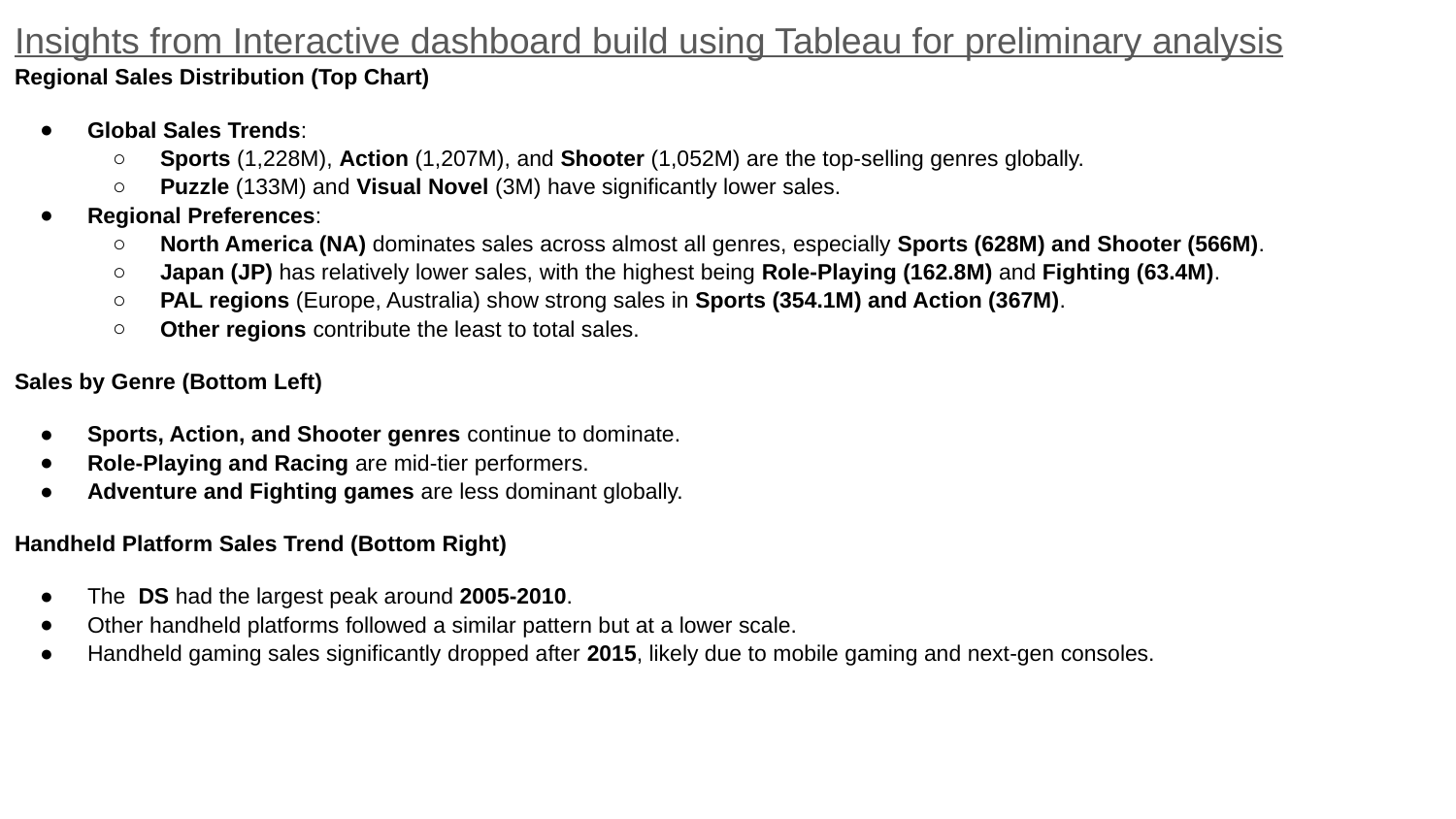

Insights from Interactive dashboard build using Tableau for preliminary analysis
Regional Sales Distribution (Top Chart)
Global Sales Trends:
Sports (1,228M), Action (1,207M), and Shooter (1,052M) are the top-selling genres globally.
Puzzle (133M) and Visual Novel (3M) have significantly lower sales.
Regional Preferences:
North America (NA) dominates sales across almost all genres, especially Sports (628M) and Shooter (566M).
Japan (JP) has relatively lower sales, with the highest being Role-Playing (162.8M) and Fighting (63.4M).
PAL regions (Europe, Australia) show strong sales in Sports (354.1M) and Action (367M).
Other regions contribute the least to total sales.
Sales by Genre (Bottom Left)
Sports, Action, and Shooter genres continue to dominate.
Role-Playing and Racing are mid-tier performers.
Adventure and Fighting games are less dominant globally.
Handheld Platform Sales Trend (Bottom Right)
The  DS had the largest peak around 2005-2010.
Other handheld platforms followed a similar pattern but at a lower scale.
Handheld gaming sales significantly dropped after 2015, likely due to mobile gaming and next-gen consoles.